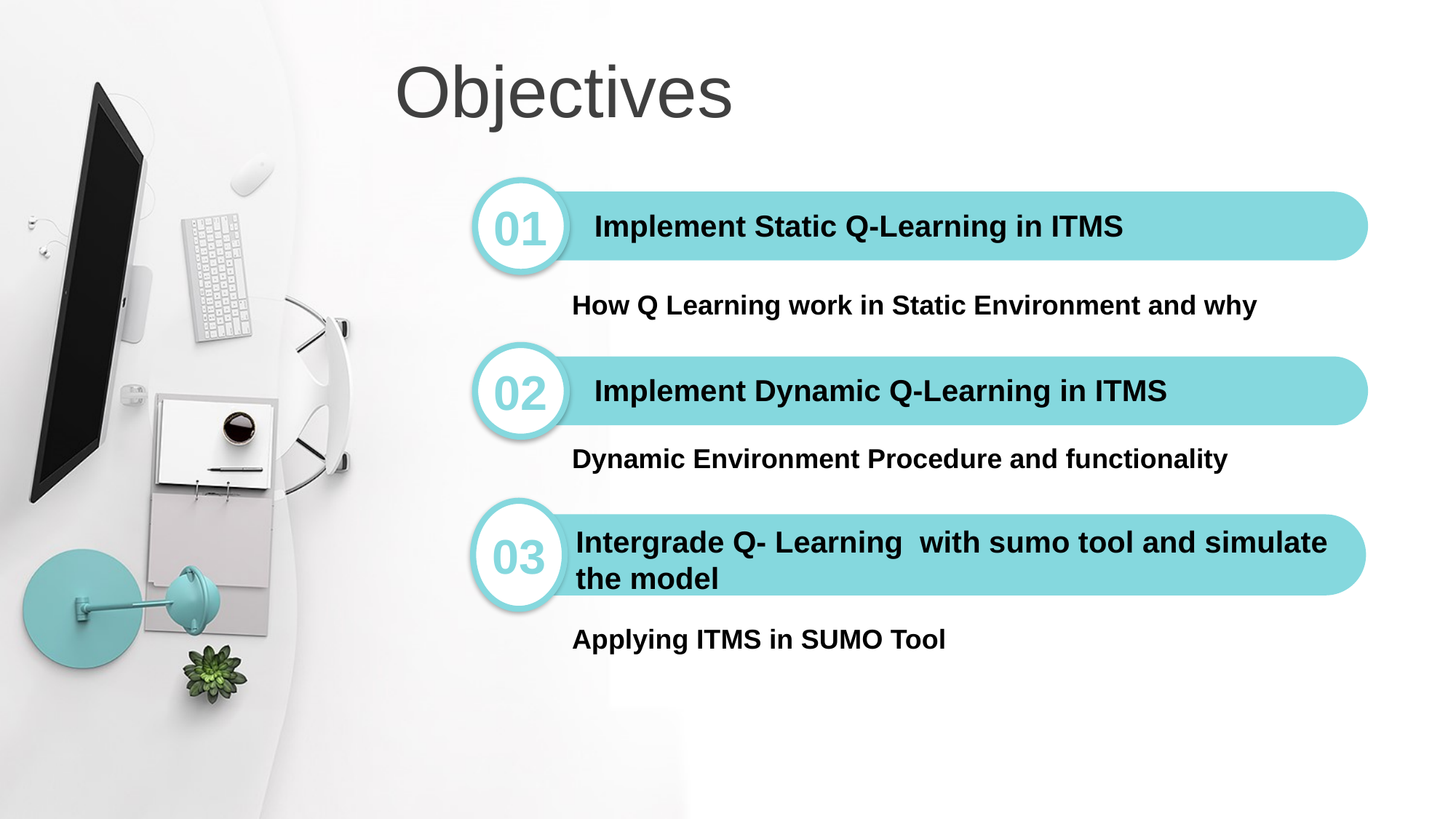

Objectives

01
Implement Static Q-Learning in ITMS
How Q Learning work in Static Environment and why

02
Implement Dynamic Q-Learning in ITMS
Dynamic Environment Procedure and functionality

03
Intergrade Q- Learning  with sumo tool and simulate the model
Applying ITMS in SUMO Tool